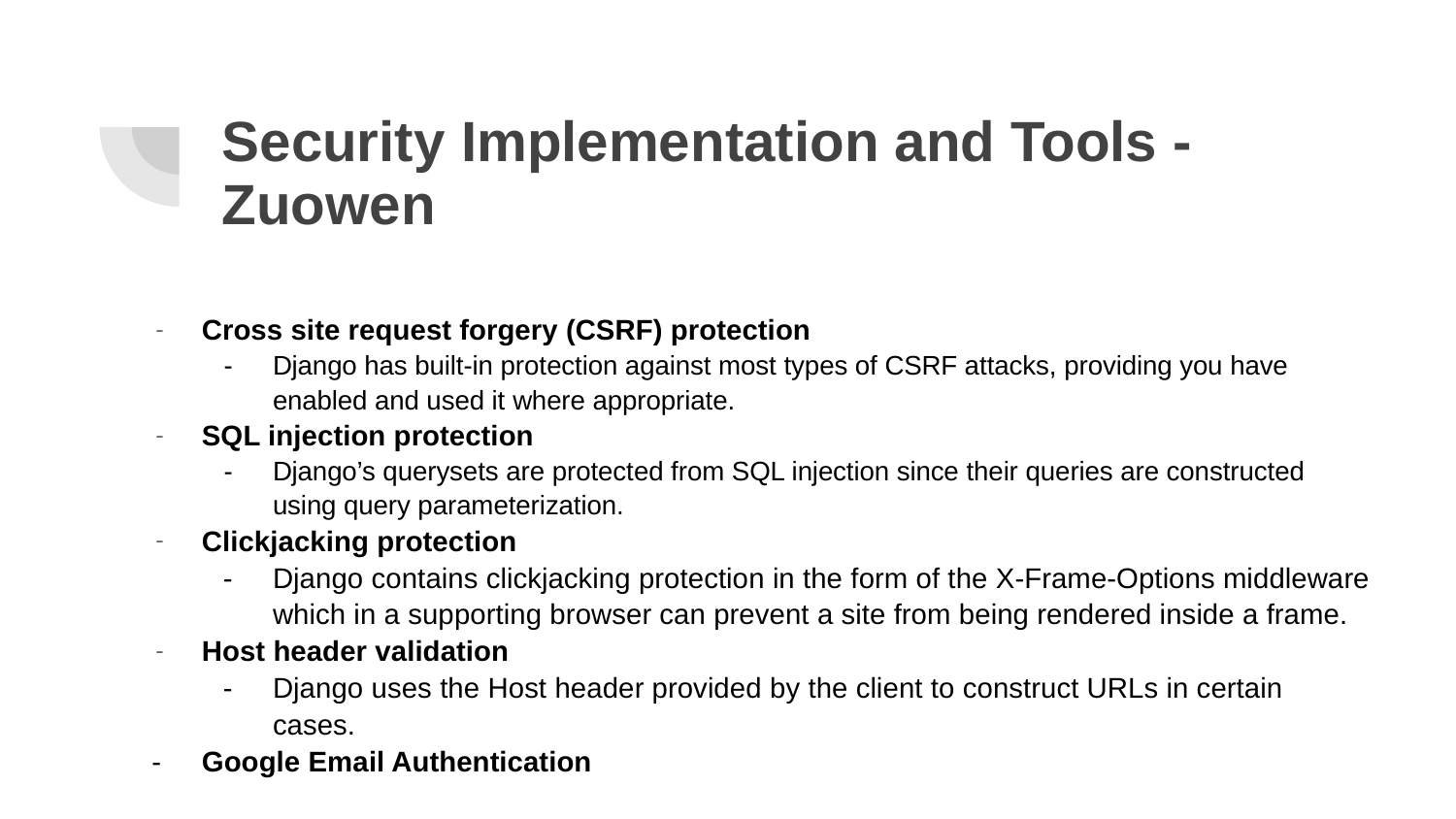

# Security Implementation and Tools - Zuowen
Cross site request forgery (CSRF) protection
Django has built-in protection against most types of CSRF attacks, providing you have enabled and used it where appropriate.
SQL injection protection
Django’s querysets are protected from SQL injection since their queries are constructed using query parameterization.
Clickjacking protection
Django contains clickjacking protection in the form of the X-Frame-Options middleware which in a supporting browser can prevent a site from being rendered inside a frame.
Host header validation
Django uses the Host header provided by the client to construct URLs in certain cases.
Google Email Authentication